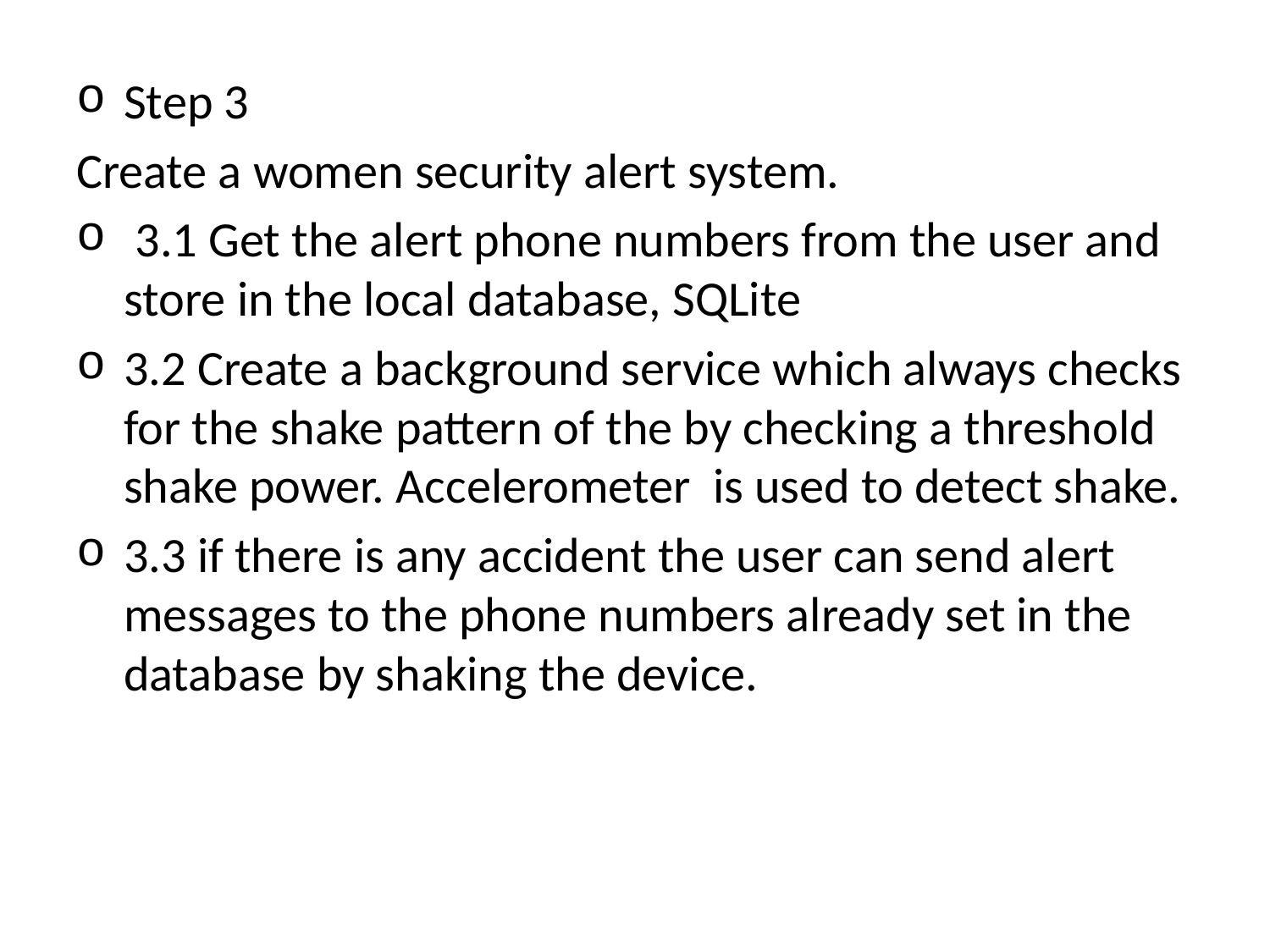

Step 3
Create a women security alert system.
 3.1 Get the alert phone numbers from the user and store in the local database, SQLite
3.2 Create a background service which always checks for the shake pattern of the by checking a threshold shake power. Accelerometer  is used to detect shake.
3.3 if there is any accident the user can send alert messages to the phone numbers already set in the database by shaking the device.